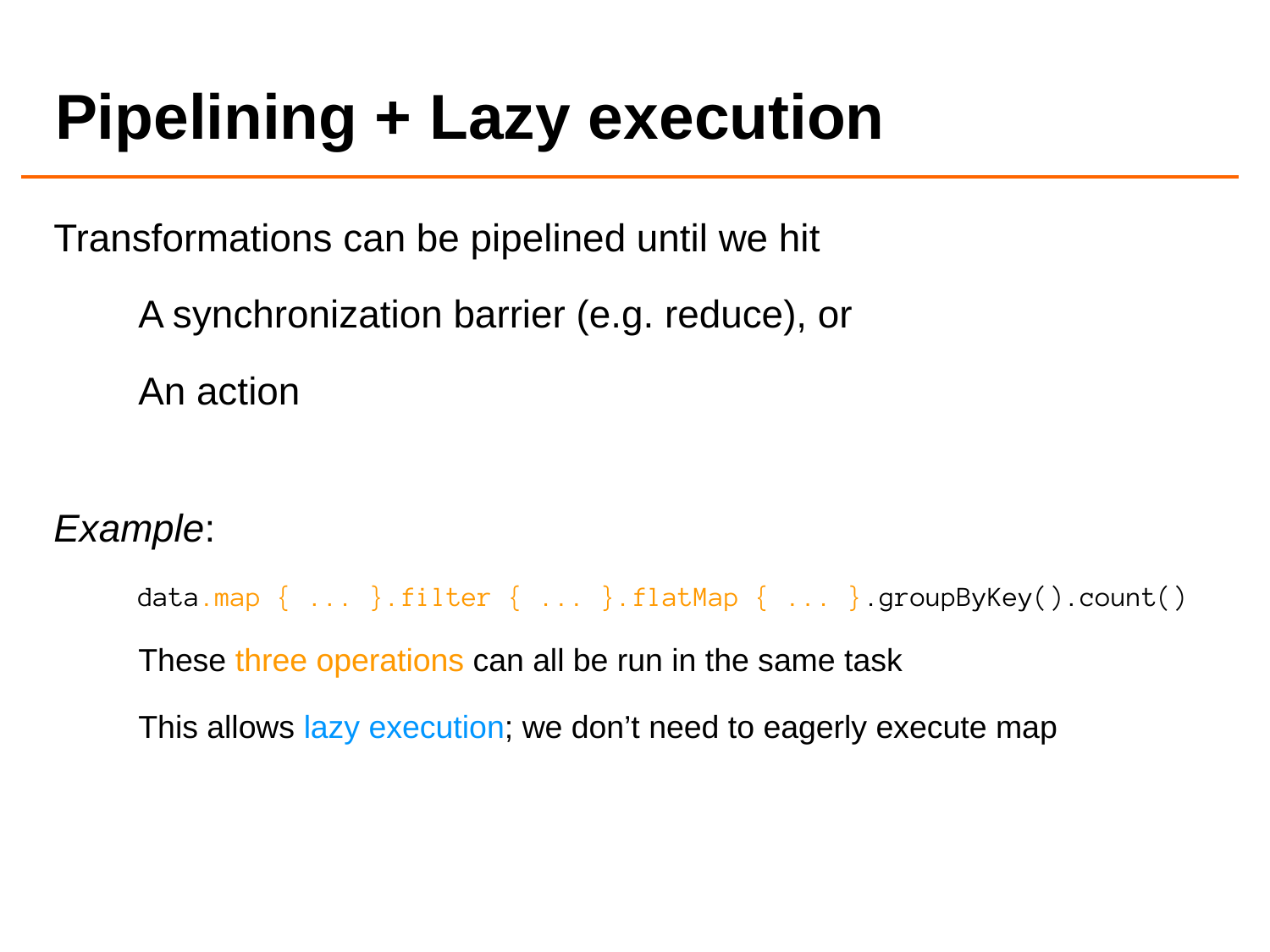

# Pipelining + Lazy execution
Transformations can be pipelined until we hit
A synchronization barrier (e.g. reduce), or
An action

Example:
data.map { ... }.filter { ... }.flatMap { ... }.groupByKey().count()
These three operations can all be run in the same task
This allows lazy execution; we don’t need to eagerly execute map
46